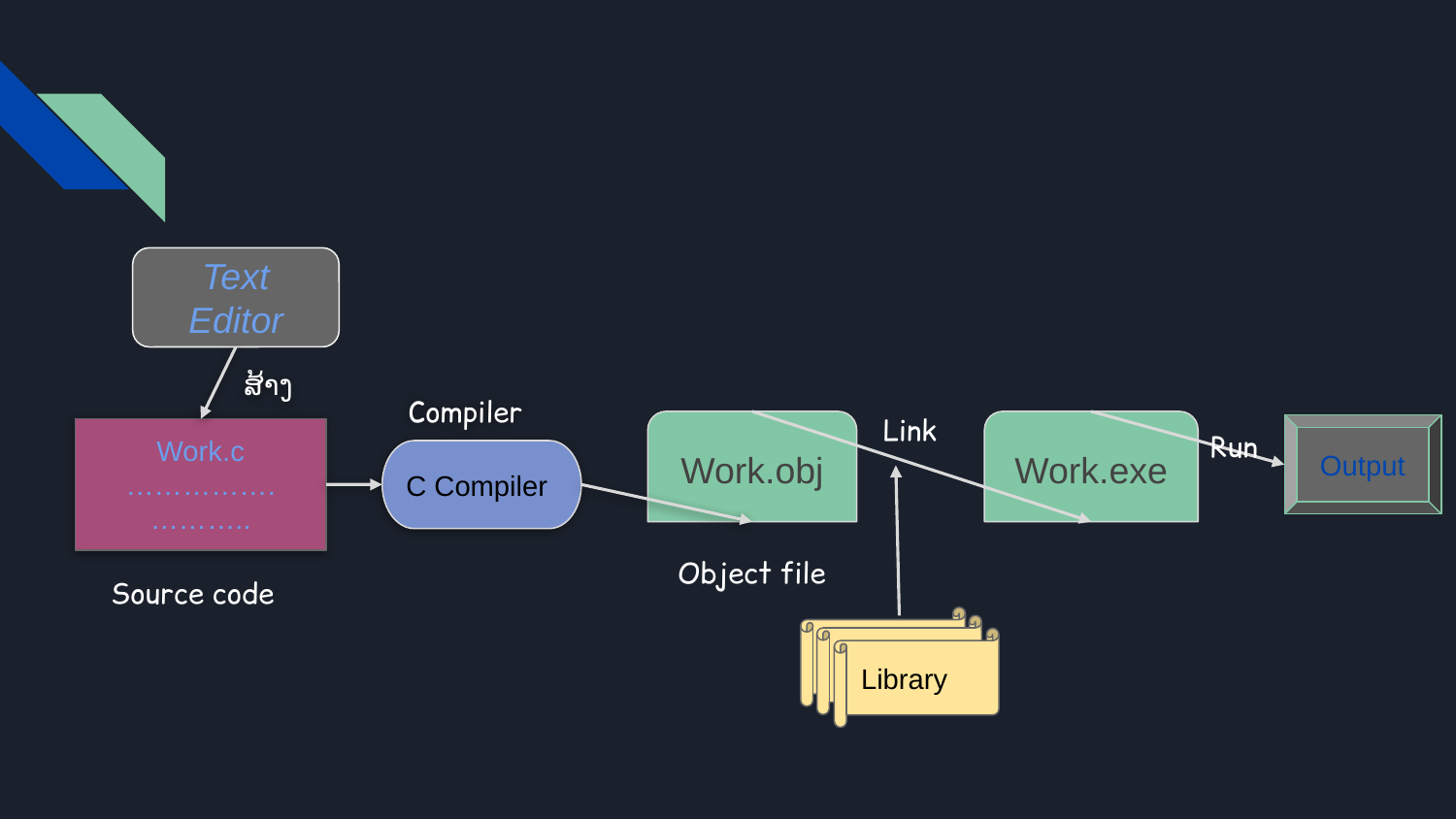

Text
Editor
ສ້າງ
Compiler
Link
Work.obj
Work.exe
Run
Output
Work.c
…………….
………..
C Compiler
Object file

Source code

Library